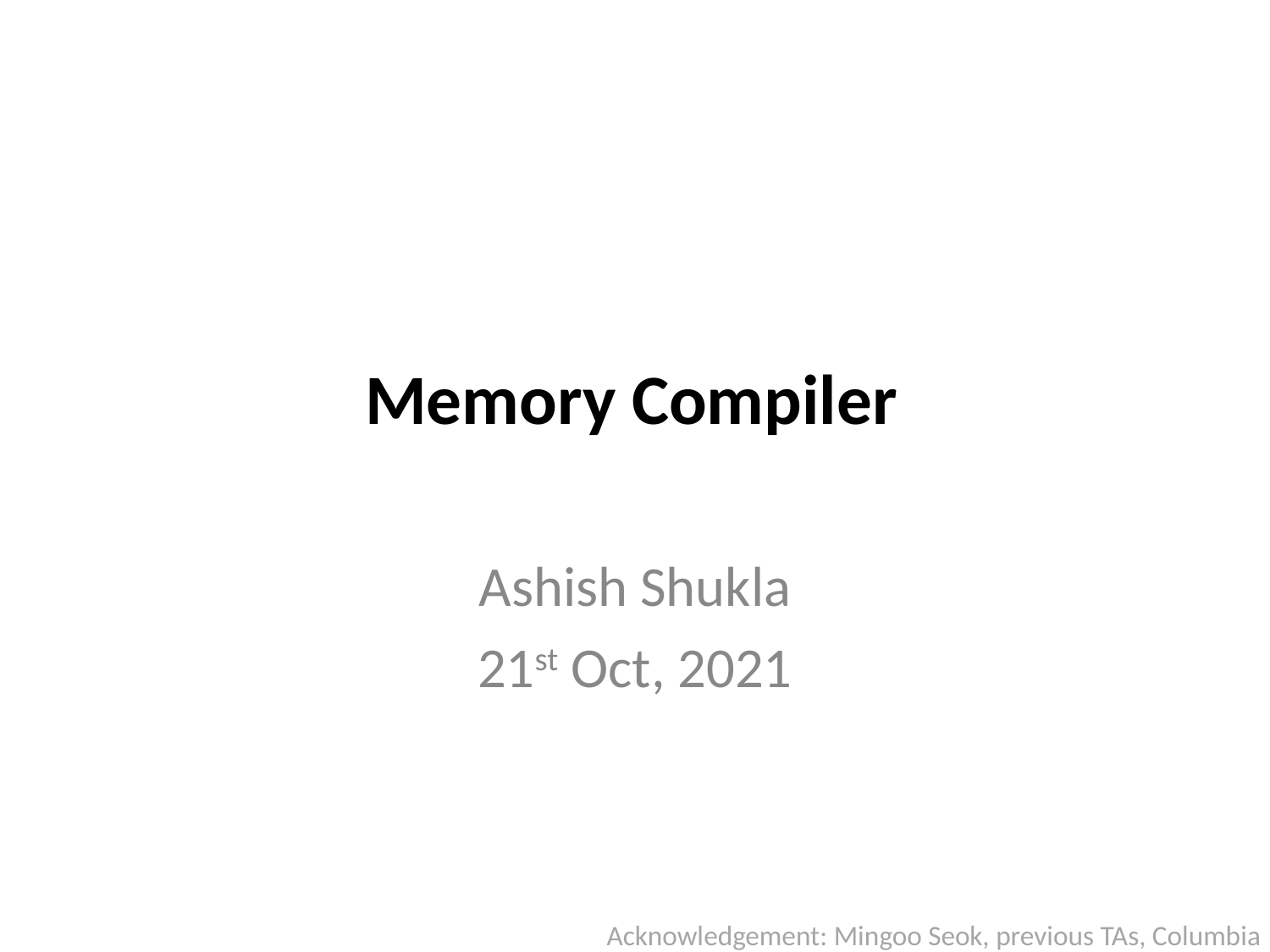

# Memory Compiler
Ashish Shukla
21st Oct, 2021
Acknowledgement: Mingoo Seok, previous TAs, Columbia